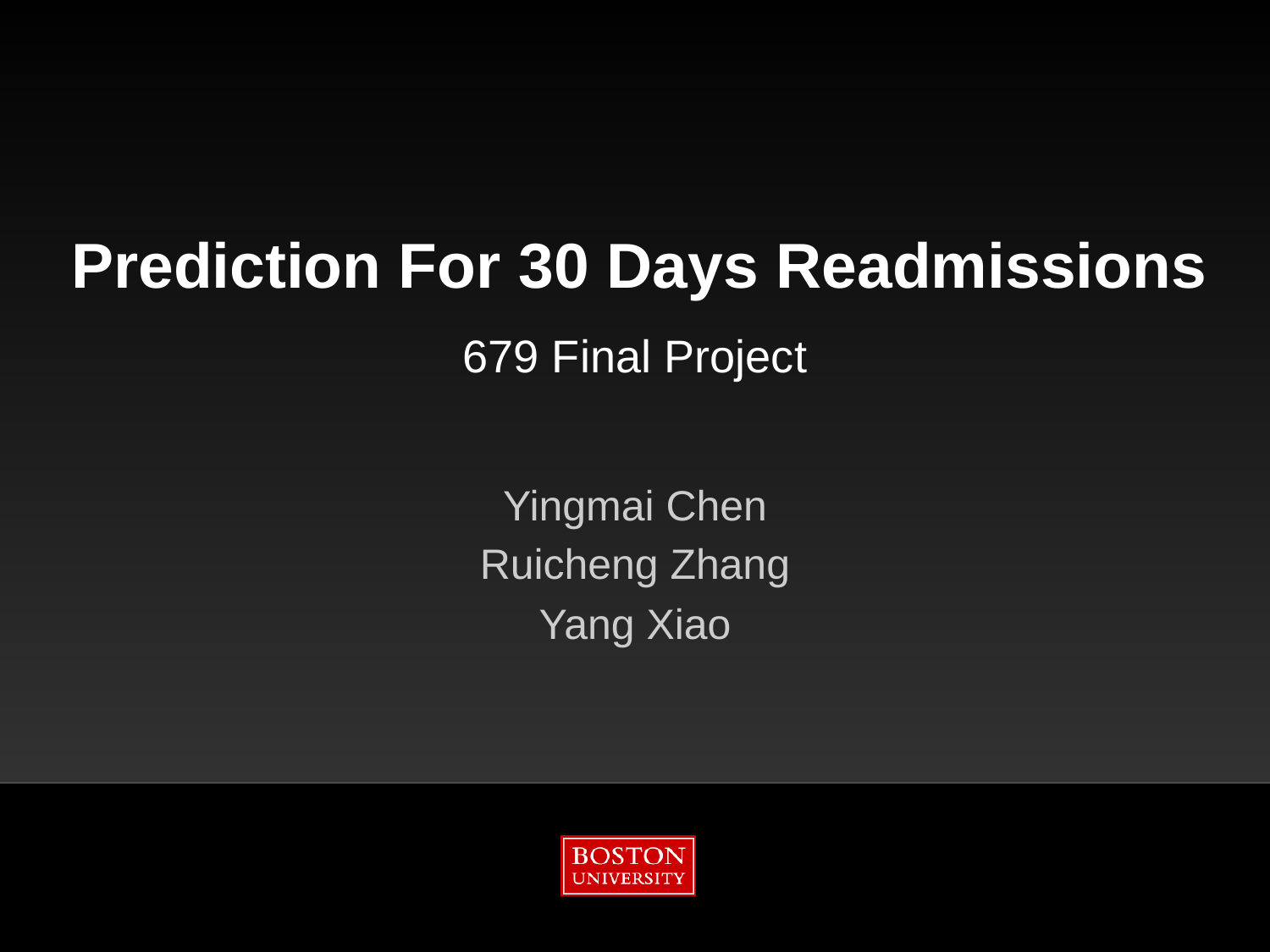

Prediction For 30 Days Readmissions
# 679 Final Project
Yingmai Chen
Ruicheng Zhang
Yang Xiao